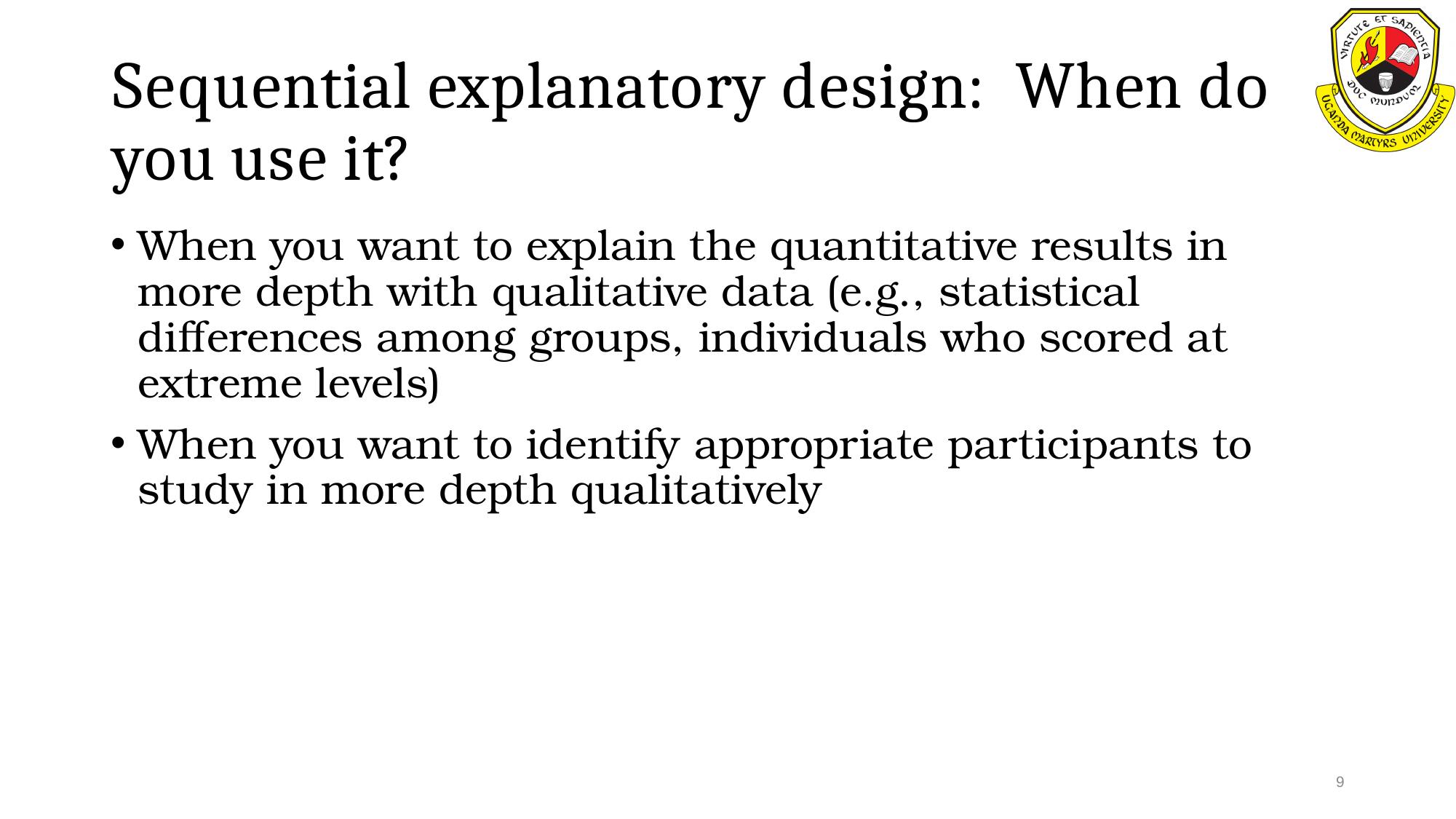

# Sequential explanatory design:  When do you use it?
When you want to explain the quantitative results in more depth with qualitative data (e.g., statistical differences among groups, individuals who scored at extreme levels)
When you want to identify appropriate participants to study in more depth qualitatively

9